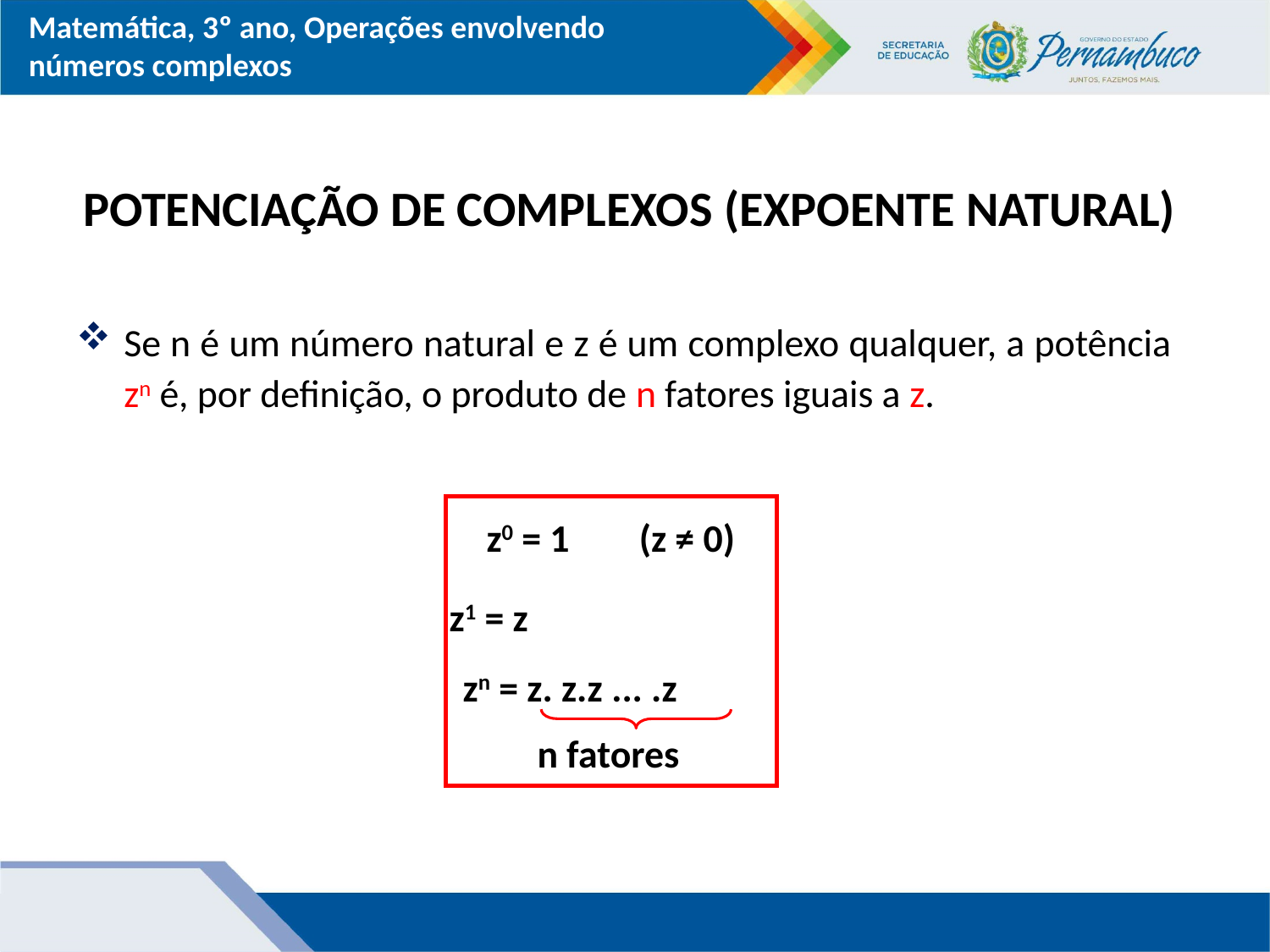

# POTENCIAÇÃO DE COMPLEXOS (EXPOENTE NATURAL)
Se n é um número natural e z é um complexo qualquer, a potência zn é, por definição, o produto de n fatores iguais a z.

z0 = 1        (z ≠ 0)
z1 = z

zn = z. z.z ... .z
n fatores